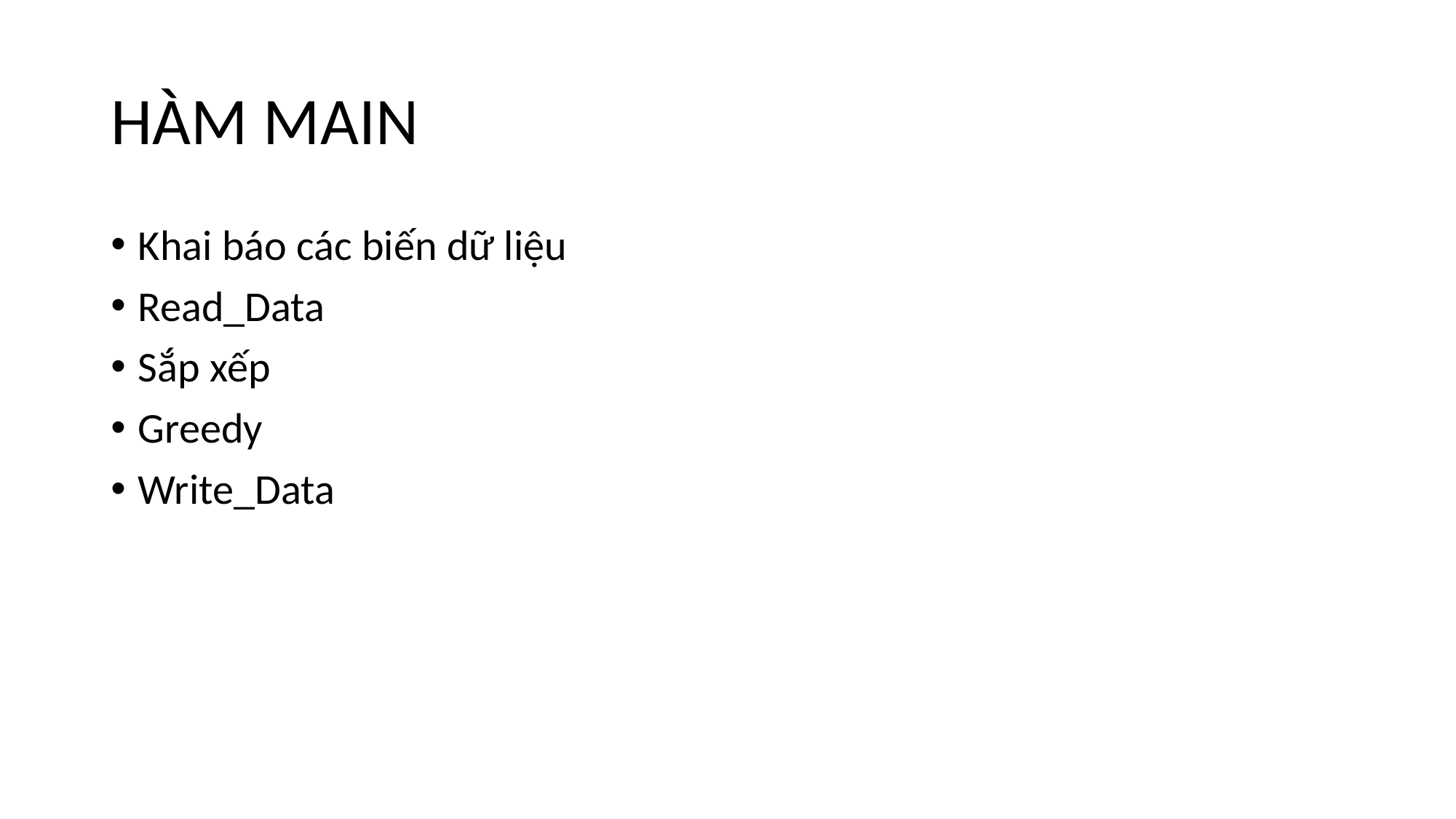

# HÀM MAIN
Khai báo các biến dữ liệu
Read_Data
Sắp xếp
Greedy
Write_Data